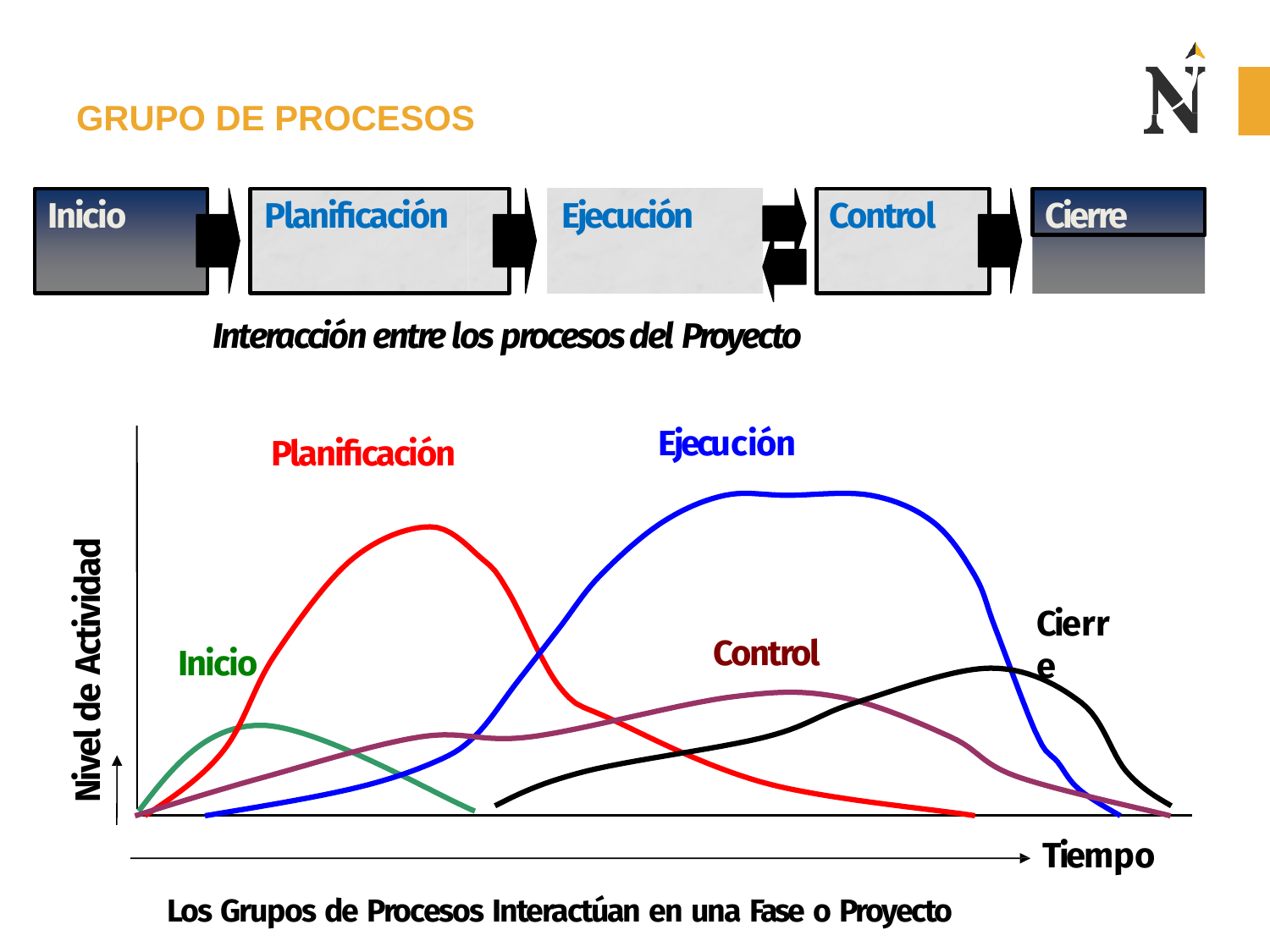

# GRUPO DE PROCESOS

Cierre
Inicio	Planificación	Ejecución
Control

Interacción entre los procesos del Proyecto
Ejecución

Planificación

Nivel de Actividad
Cierre
Control
Inicio

Tiempo
Los Grupos de Procesos Interactúan en una Fase o Proyecto